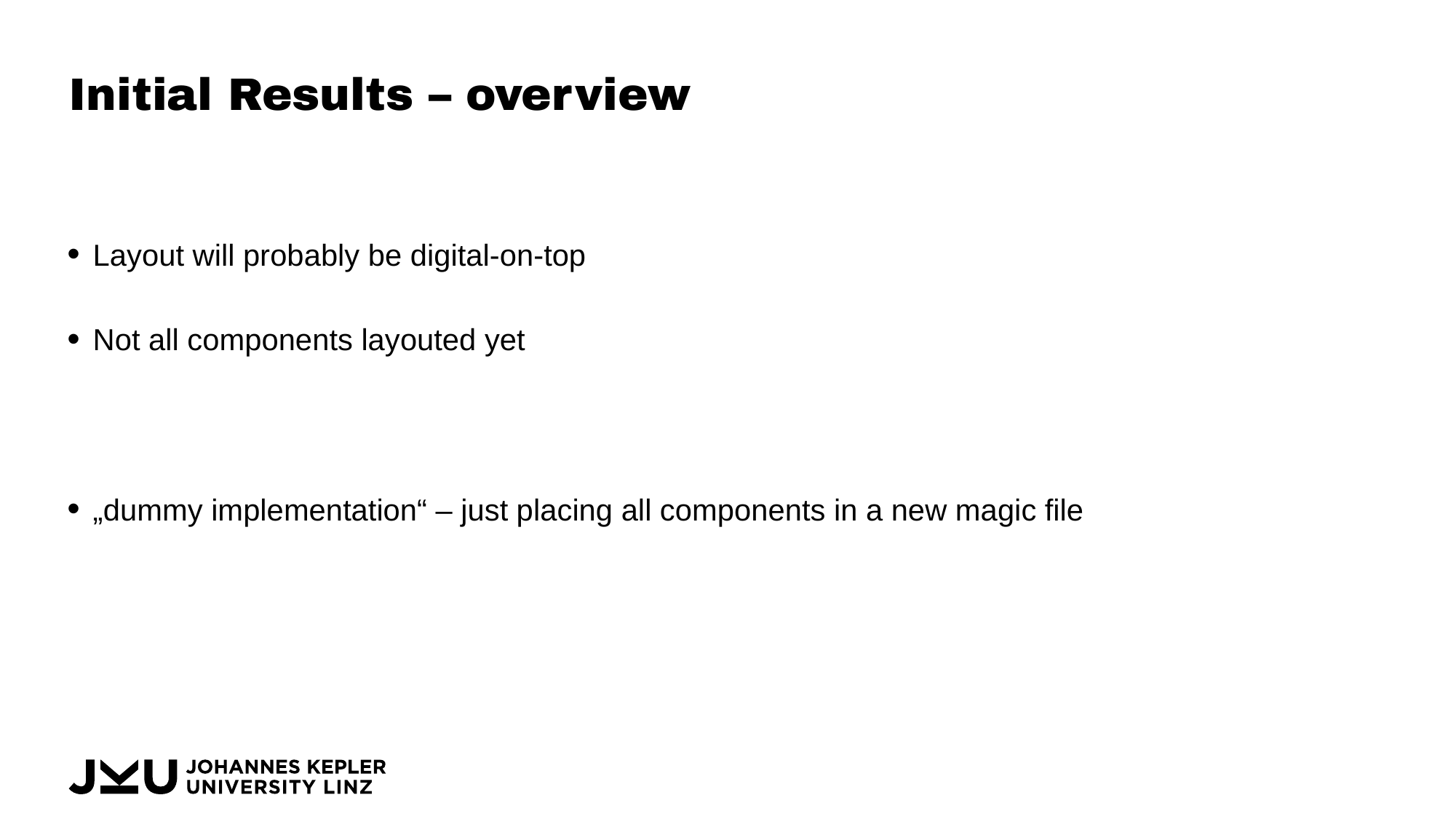

# Initial Results – overview
Layout will probably be digital-on-top
Not all components layouted yet

„dummy implementation“ – just placing all components in a new magic file